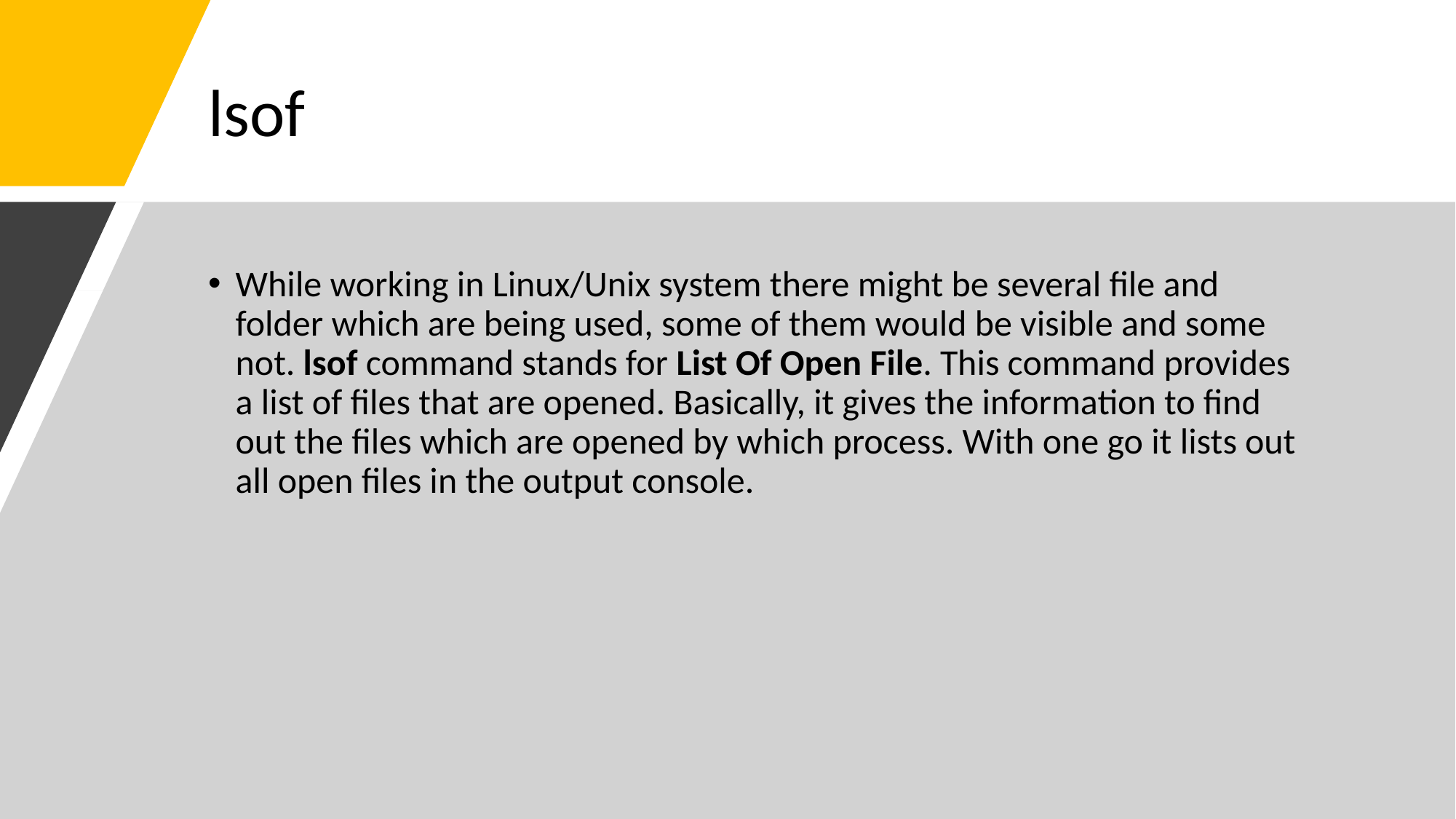

# lsof

While working in Linux/Unix system there might be several file and folder which are being used, some of them would be visible and some not. lsof command stands for List Of Open File. This command provides a list of files that are opened. Basically, it gives the information to find out the files which are opened by which process. With one go it lists out all open files in the output console.